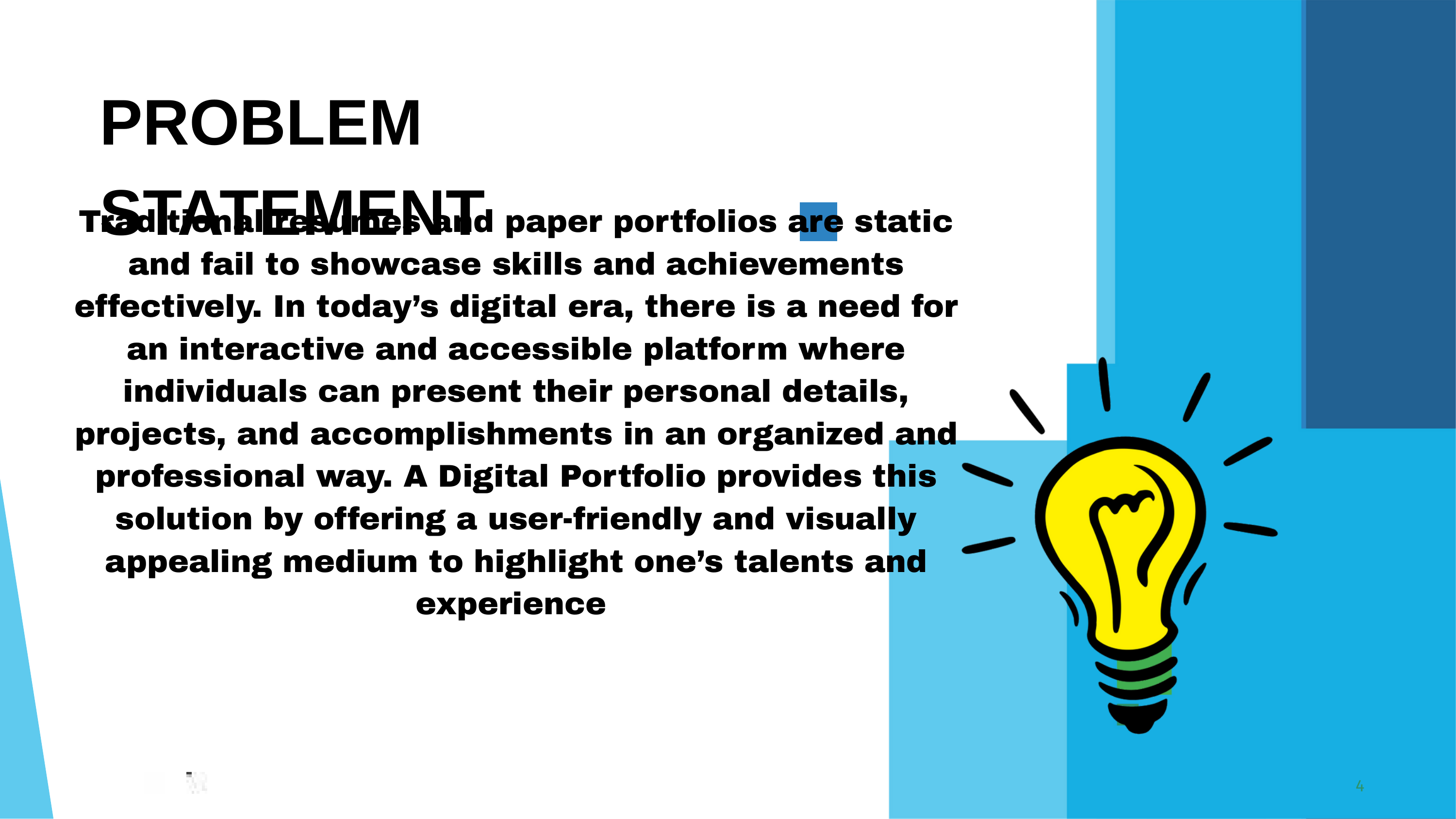

PROBLEM STATEMENT
Traditional resumes and paper portfolios are static and fail to showcase skills and achievements effectively. In today’s digital era, there is a need for an interactive and accessible platform where individuals can present their personal details, projects, and accomplishments in an organized and professional way. A Digital Portfolio provides this solution by offering a user-friendly and visually appealing medium to highlight one’s talents and experience

4